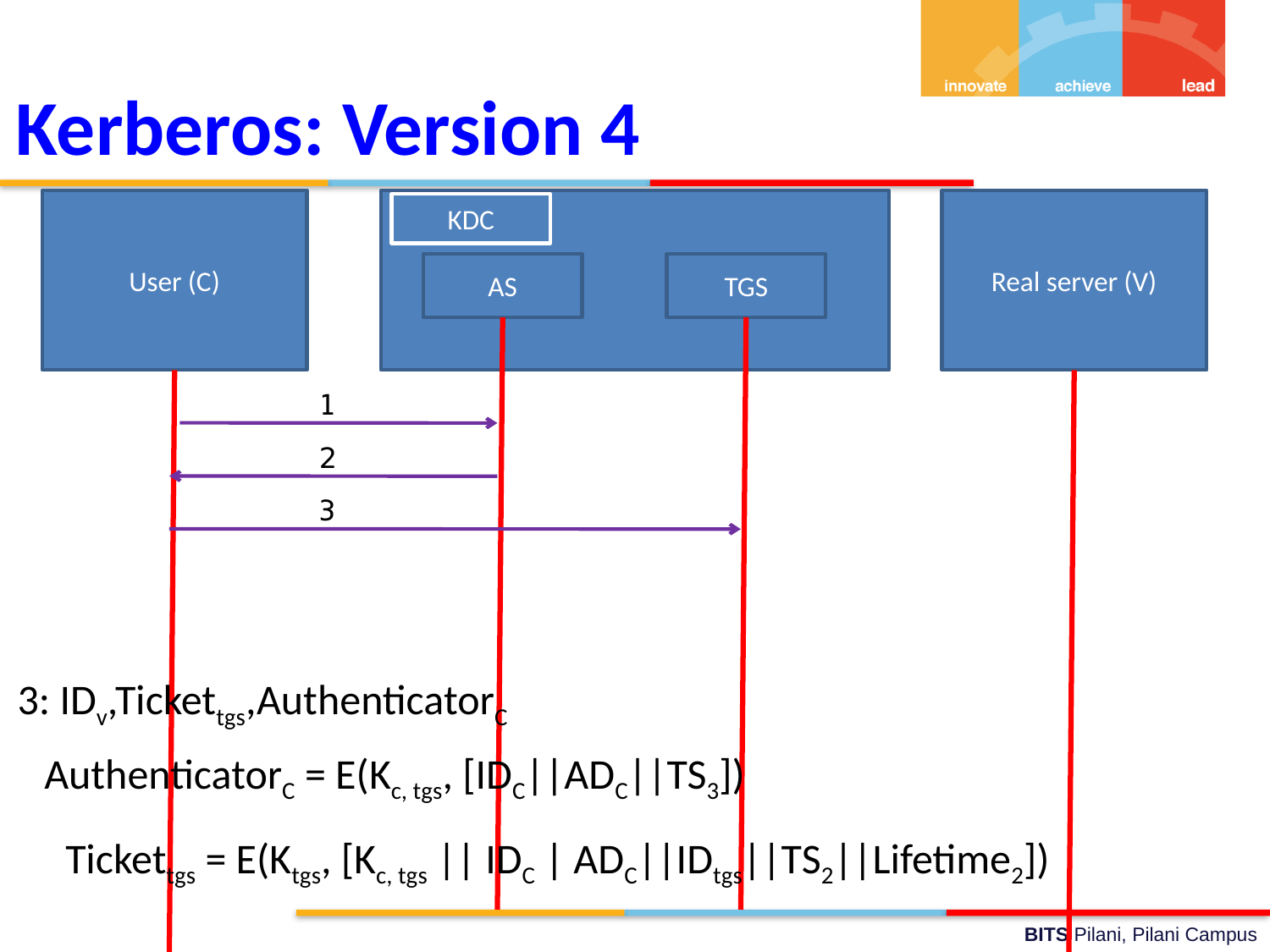

Kerberos: Version 4
User (C)

Real server (V)
KDC
AS
TGS
1
2
3
3: IDv,Tickettgs,AuthenticatorC
AuthenticatorC = E(Kc, tgs, [IDC||ADC||TS3])
Tickettgs = E(Ktgs, [Kc, tgs || IDC | ADC||IDtgs||TS2||Lifetime2])